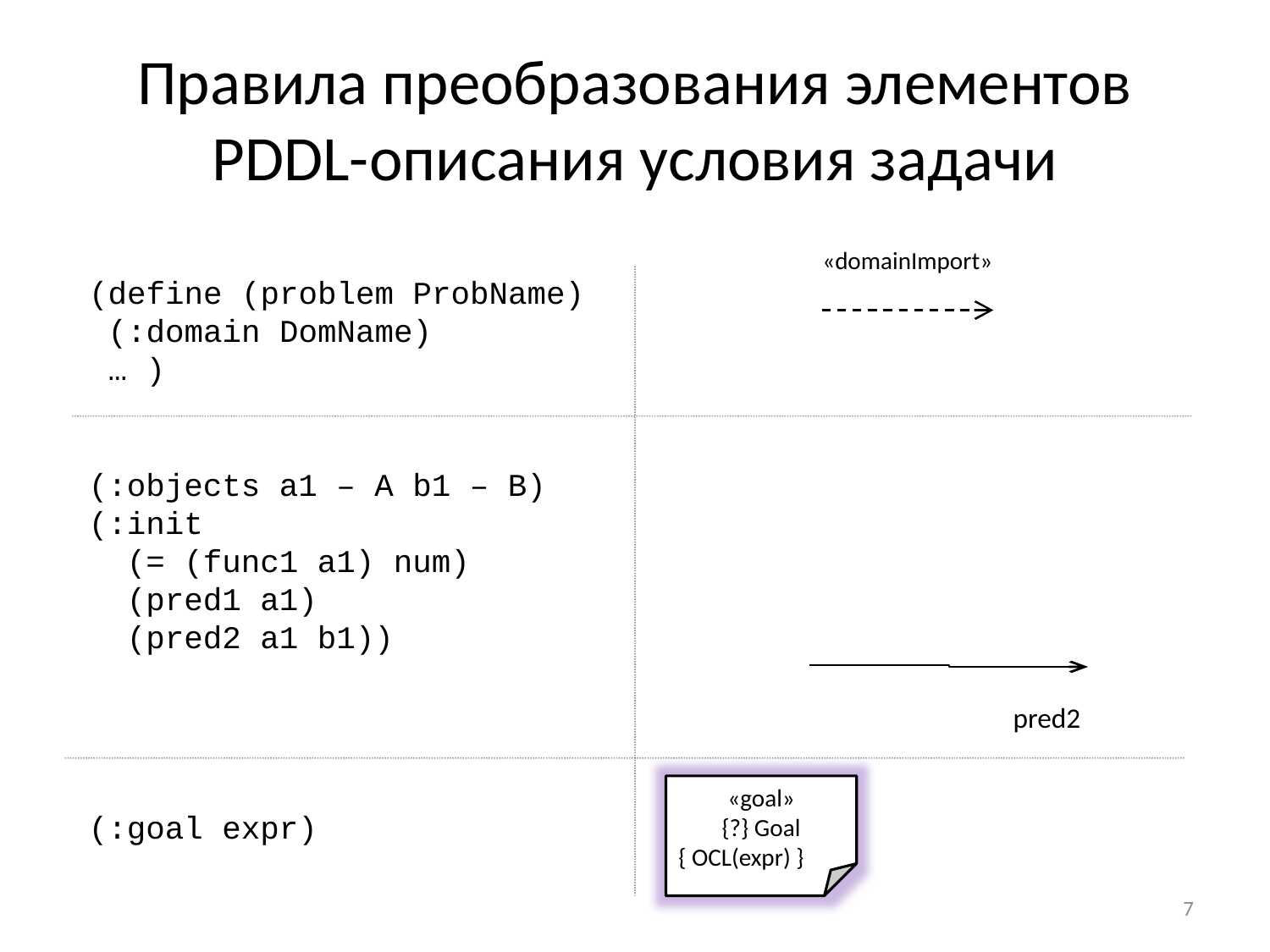

# Правила преобразования элементов PDDL-описания условия задачи
«domainImport»
(define (problem ProbName)
 (:domain DomName)
 … )
«problem»
ProbName

«domain»
DomName

«init»
Init

(:objects a1 – A b1 – B)
(:init
  (= (func1 a1) num)
  (pred1 a1)
  (pred2 a1 b1))

(:goal expr)

«object»
a1 : A
func1 : Integer = num
pred1: Boolean = true
«object»
b1 : B

pred2
«goal»
{?} Goal
{ OCL(expr) }
7